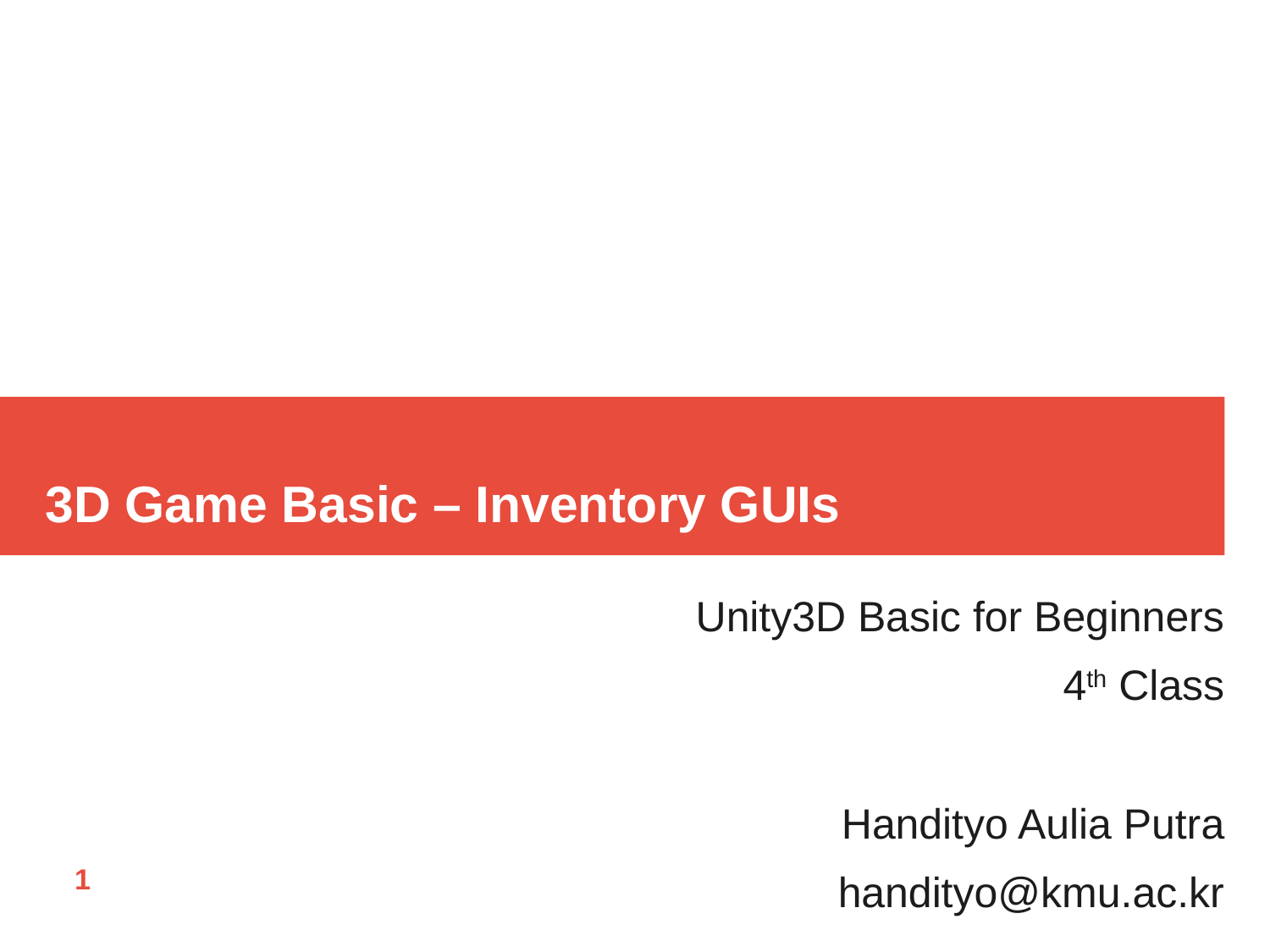

3D Game Basic – Inventory GUIs
Unity3D Basic for Beginners
4th Class

Handityo Aulia Putra
handityo@kmu.ac.kr
1